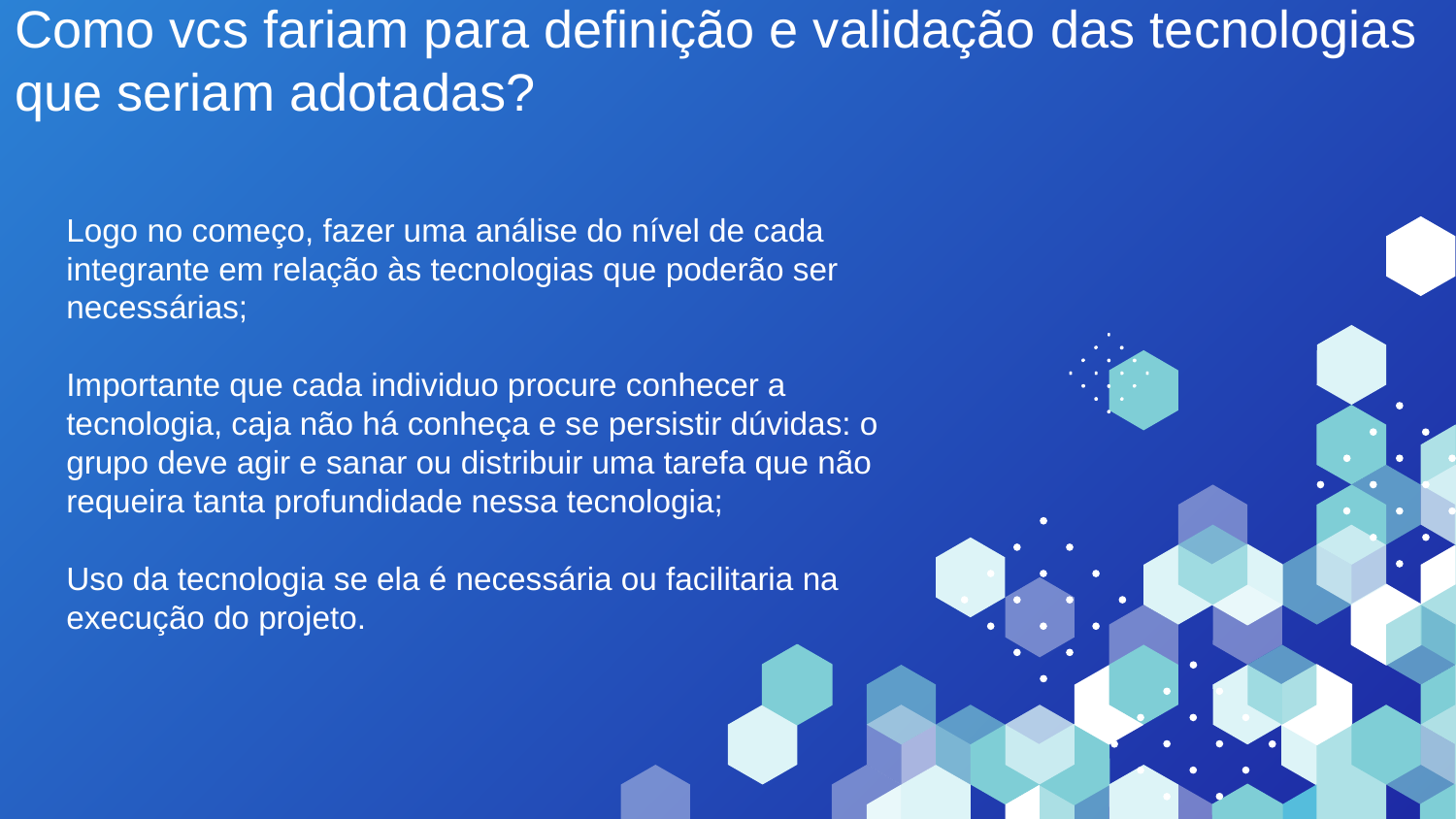

# Como vcs fariam para definição e validação das tecnologias que seriam adotadas?
Logo no começo, fazer uma análise do nível de cada integrante em relação às tecnologias que poderão ser necessárias;

Importante que cada individuo procure conhecer a tecnologia, caja não há conheça e se persistir dúvidas: o grupo deve agir e sanar ou distribuir uma tarefa que não requeira tanta profundidade nessa tecnologia;

Uso da tecnologia se ela é necessária ou facilitaria na execução do projeto.